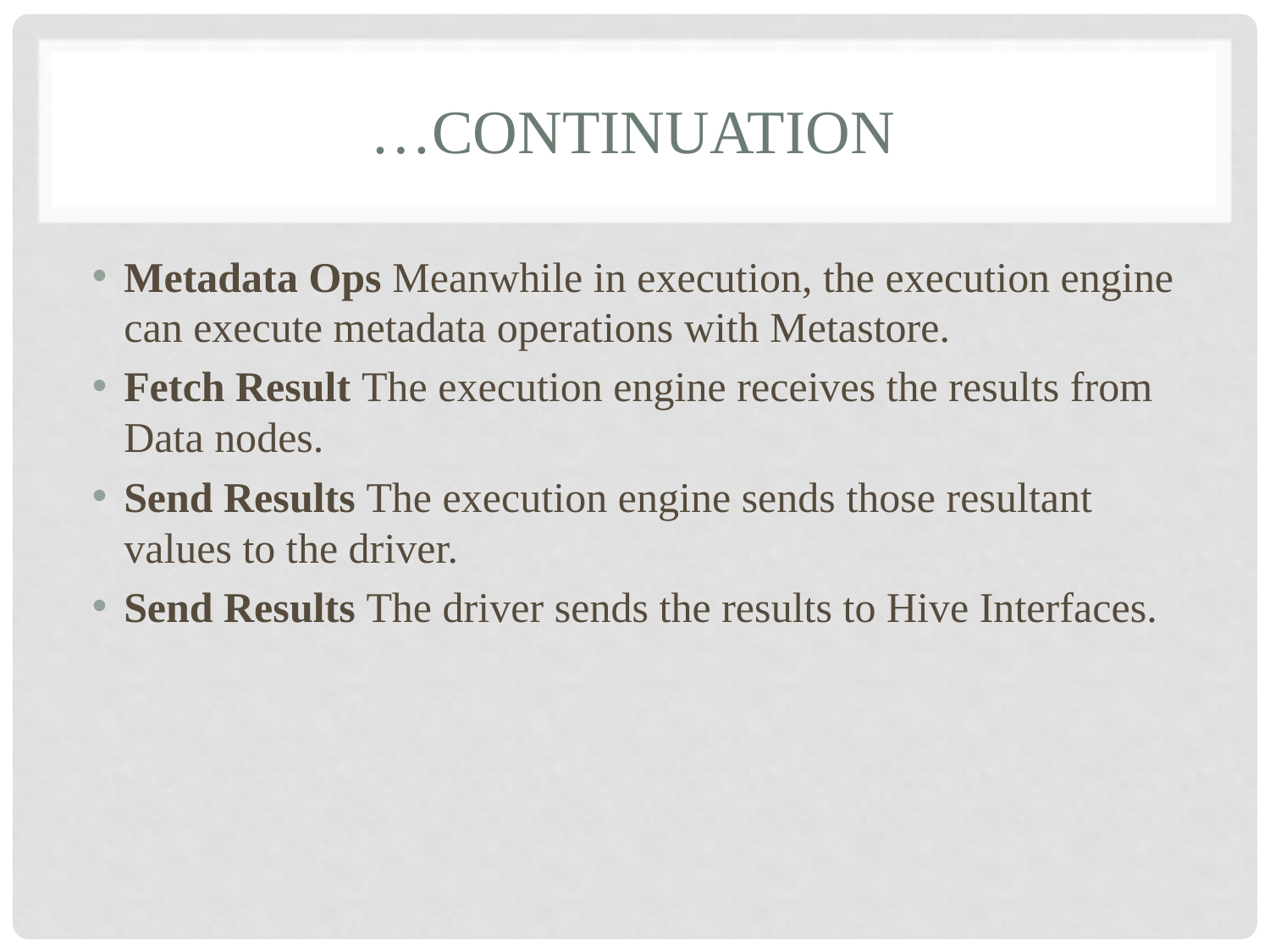

# …Continuation
Metadata Ops Meanwhile in execution, the execution engine can execute metadata operations with Metastore.
Fetch Result The execution engine receives the results from Data nodes.
Send Results The execution engine sends those resultant values to the driver.
Send Results The driver sends the results to Hive Interfaces.